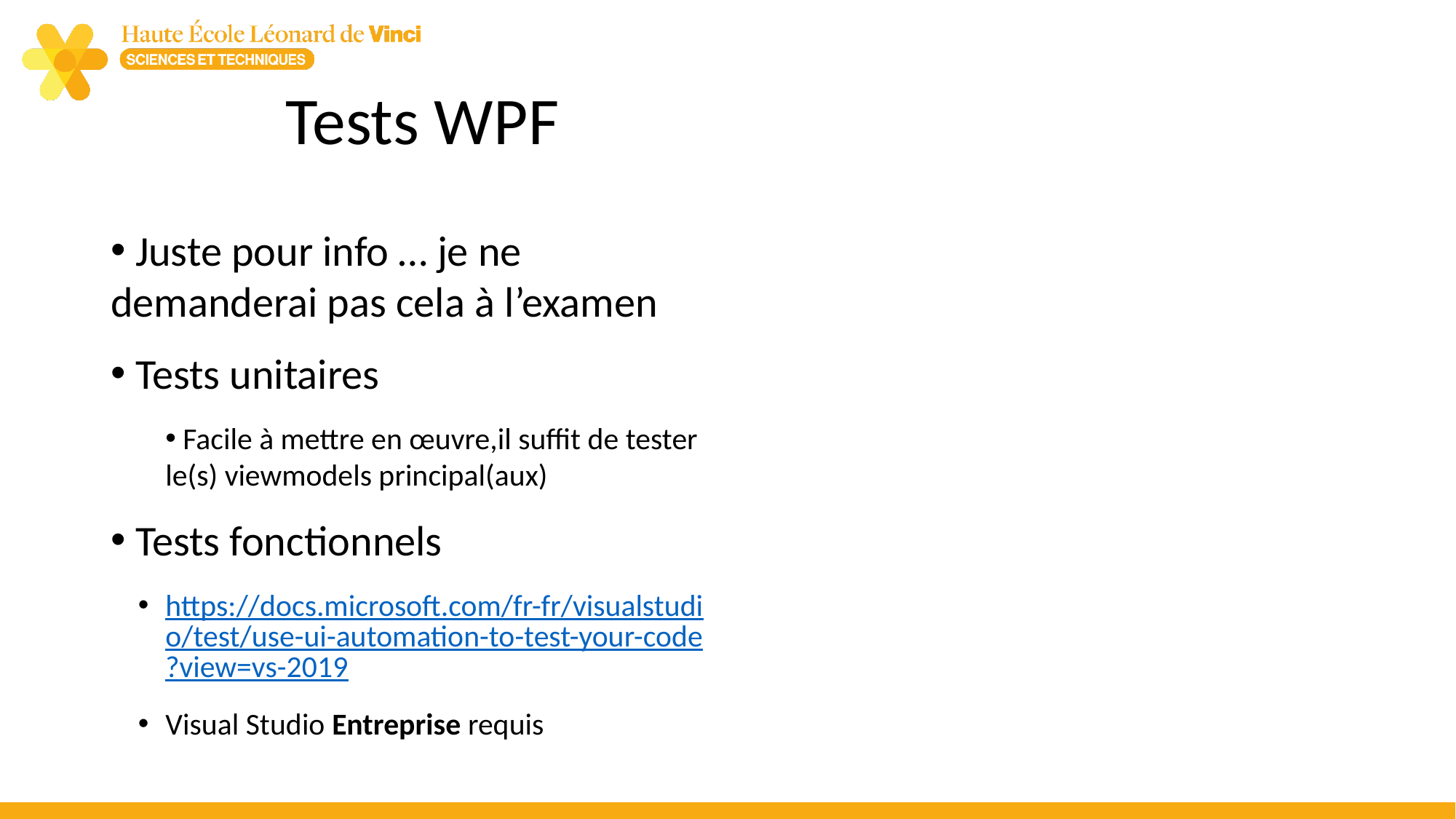

# Tests WPF
 Juste pour info … je ne demanderai pas cela à l’examen
 Tests unitaires
 Facile à mettre en œuvre,il suffit de tester le(s) viewmodels principal(aux)
 Tests fonctionnels
https://docs.microsoft.com/fr-fr/visualstudio/test/use-ui-automation-to-test-your-code?view=vs-2019
Visual Studio Entreprise requis